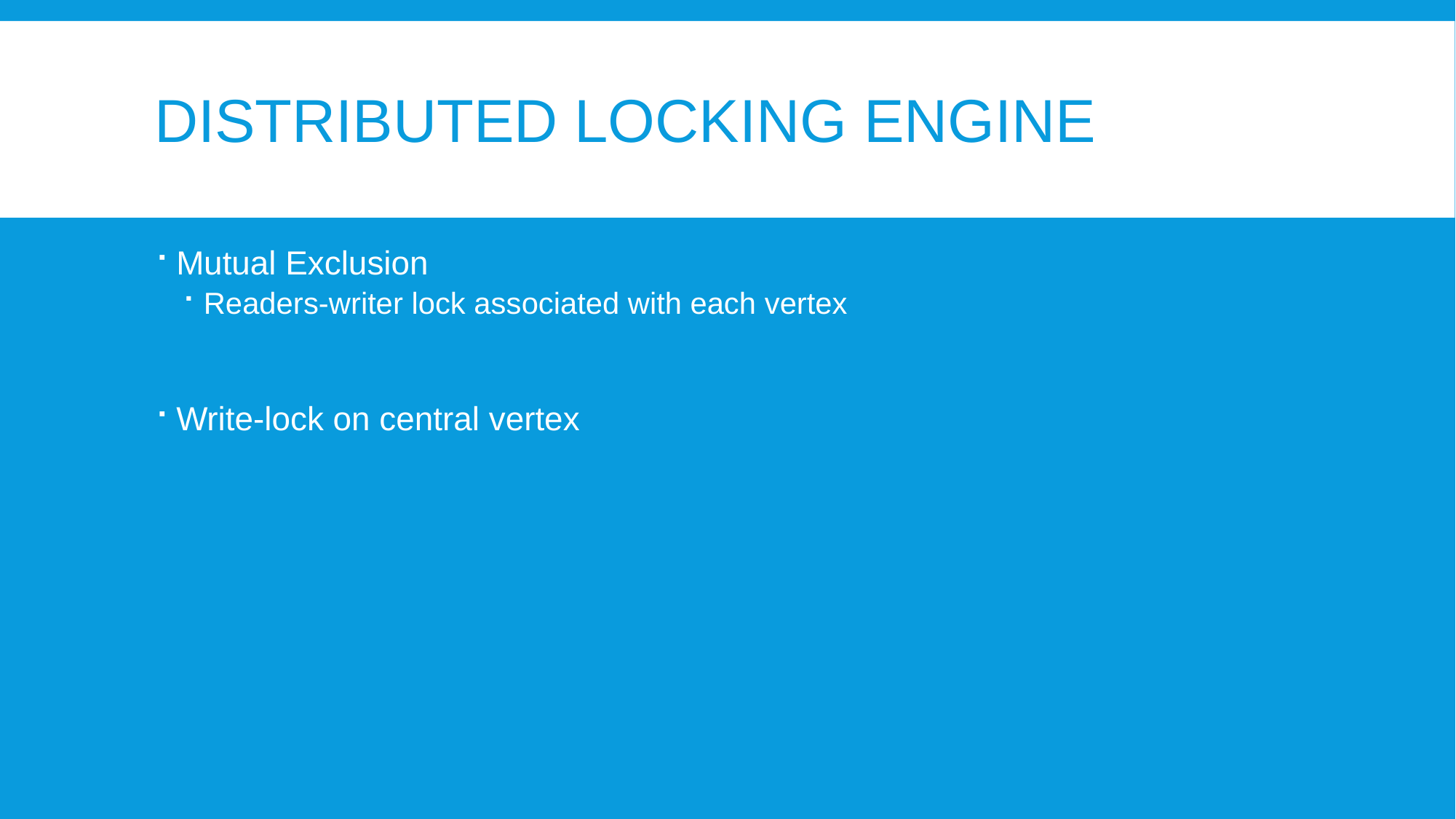

# Distributed Locking Engine
Mutual Exclusion
Readers-writer lock associated with each vertex

Write-lock on central vertex